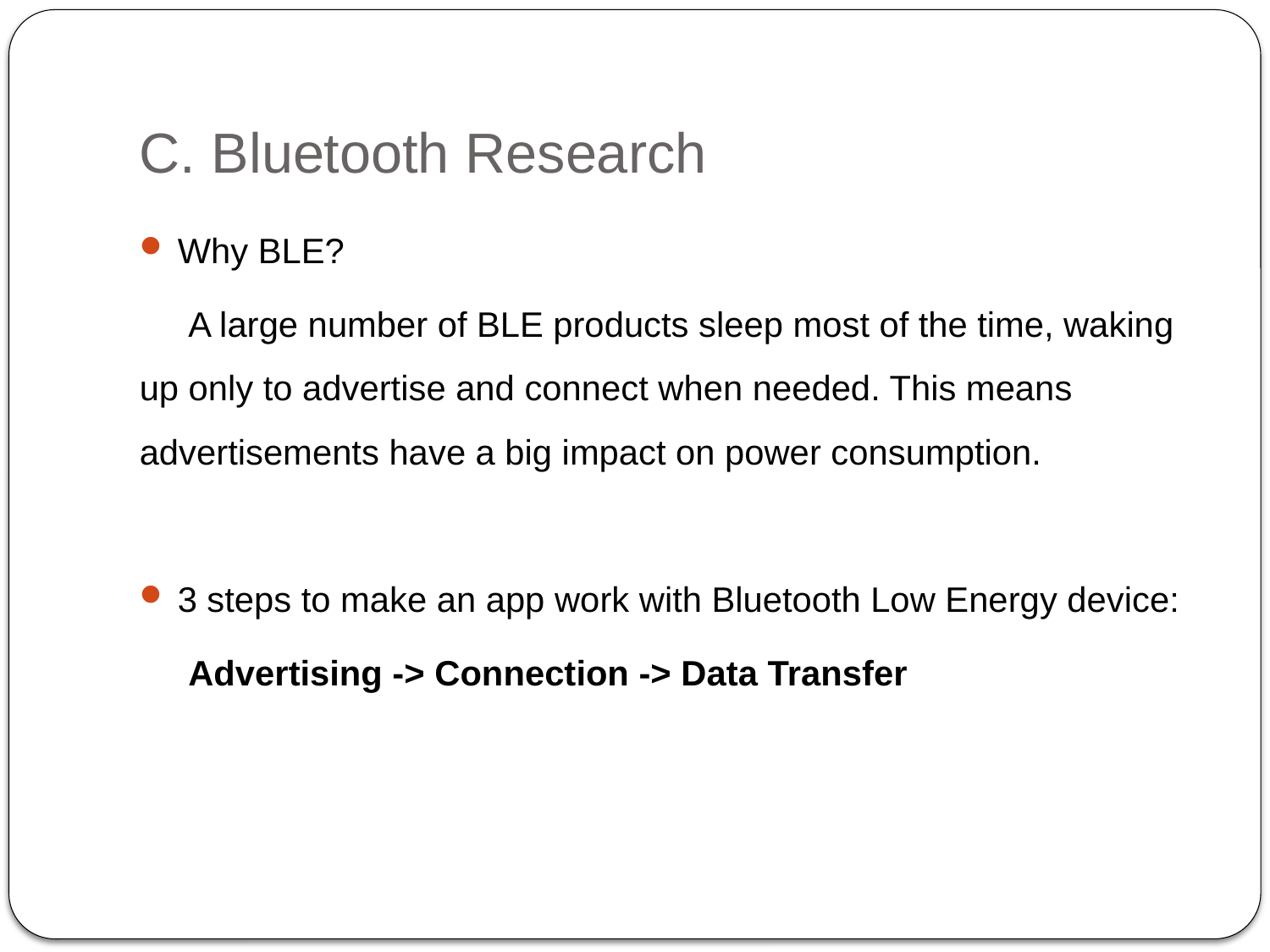

# C. Bluetooth Research
Why BLE?
     A large number of BLE products sleep most of the time, waking up only to advertise and connect when needed. This means advertisements have a big impact on power consumption.

3 steps to make an app work with Bluetooth Low Energy device:
     Advertising -> Connection -> Data Transfer